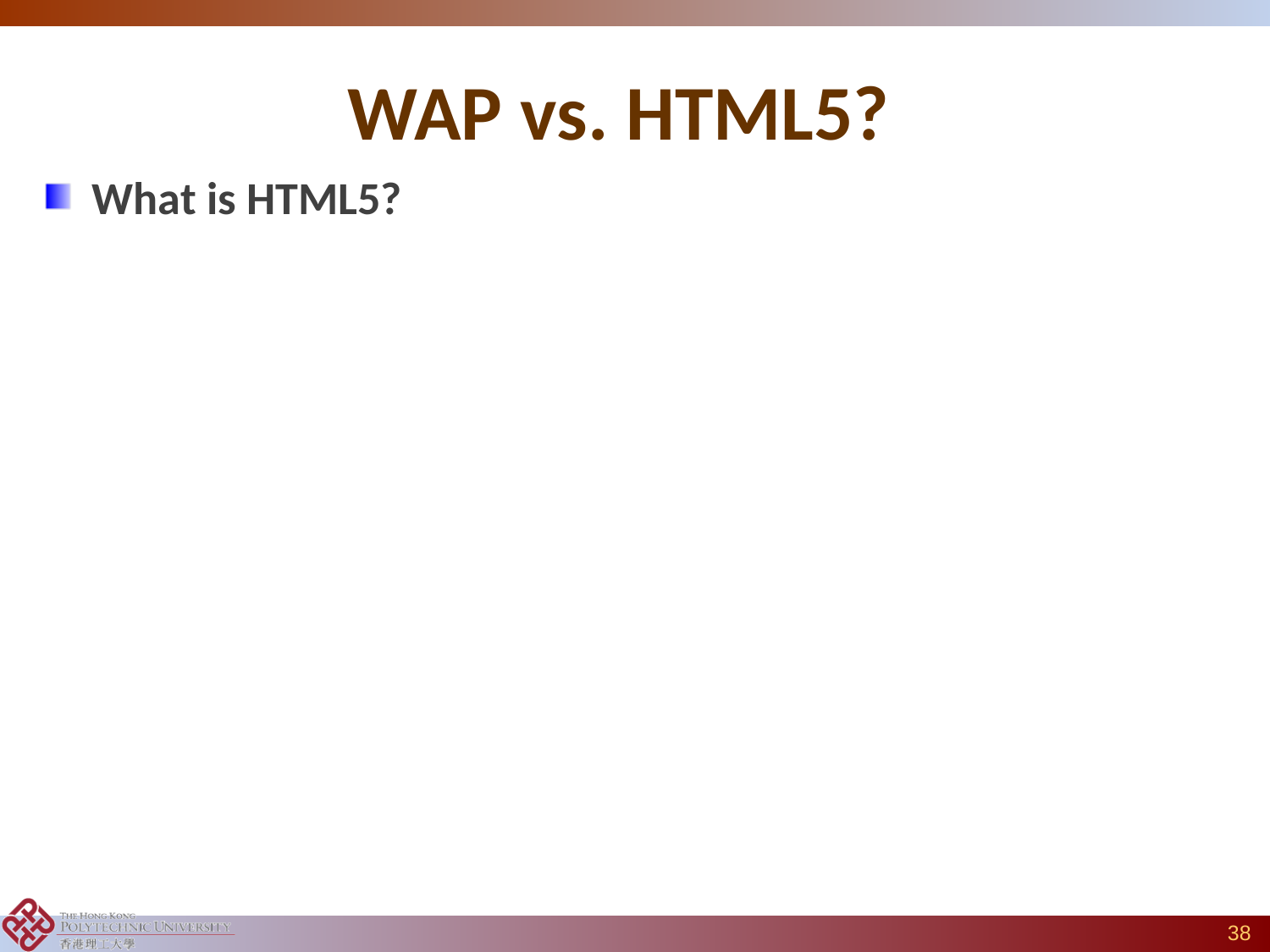

# WAP vs. HTML5?
What is HTML5?